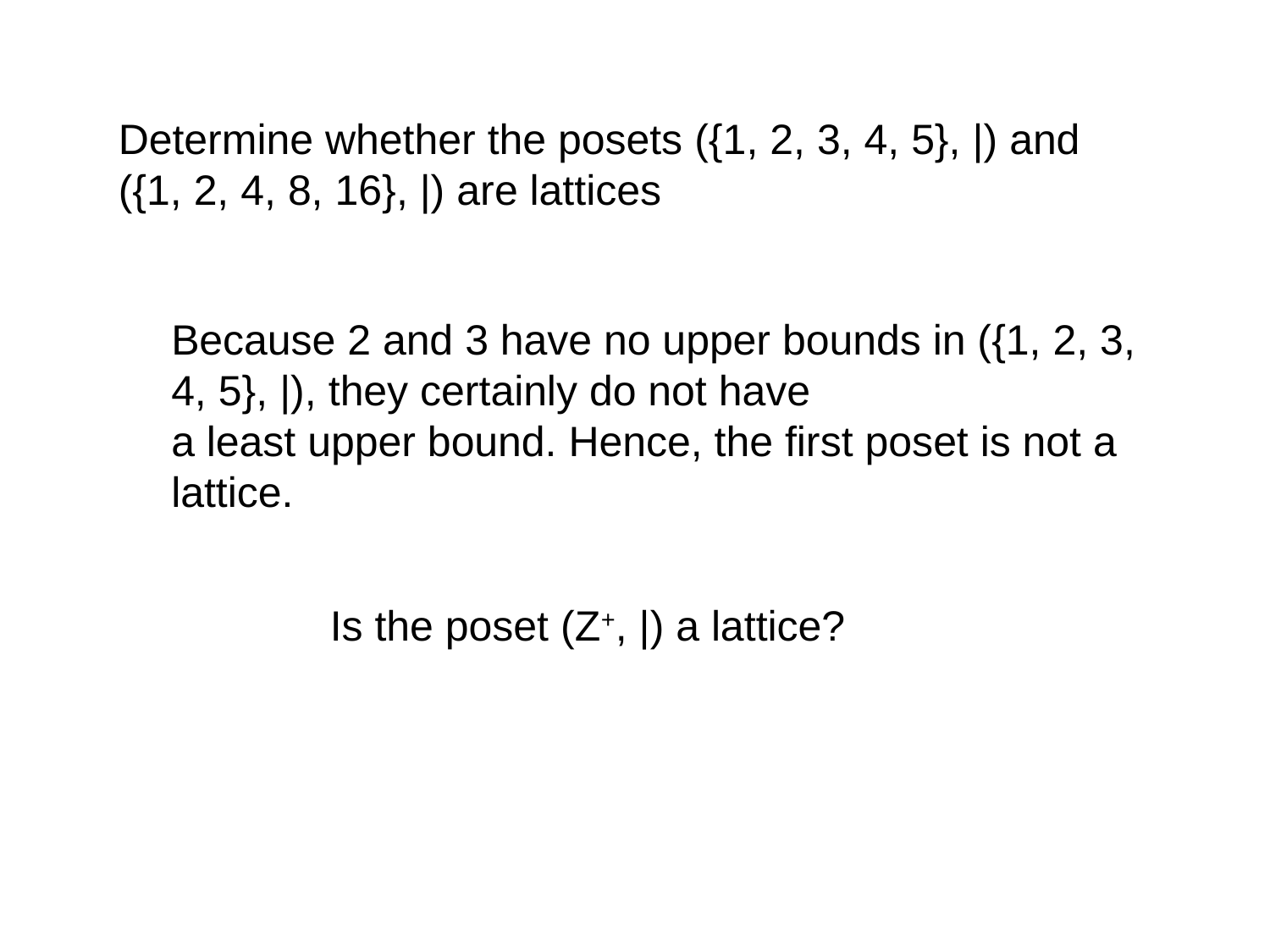

Determine whether the posets ({1, 2, 3, 4, 5}, |) and ({1, 2, 4, 8, 16}, |) are lattices
Because 2 and 3 have no upper bounds in ({1, 2, 3, 4, 5}, |), they certainly do not have
a least upper bound. Hence, the first poset is not a lattice.
Is the poset (Z+, |) a lattice?